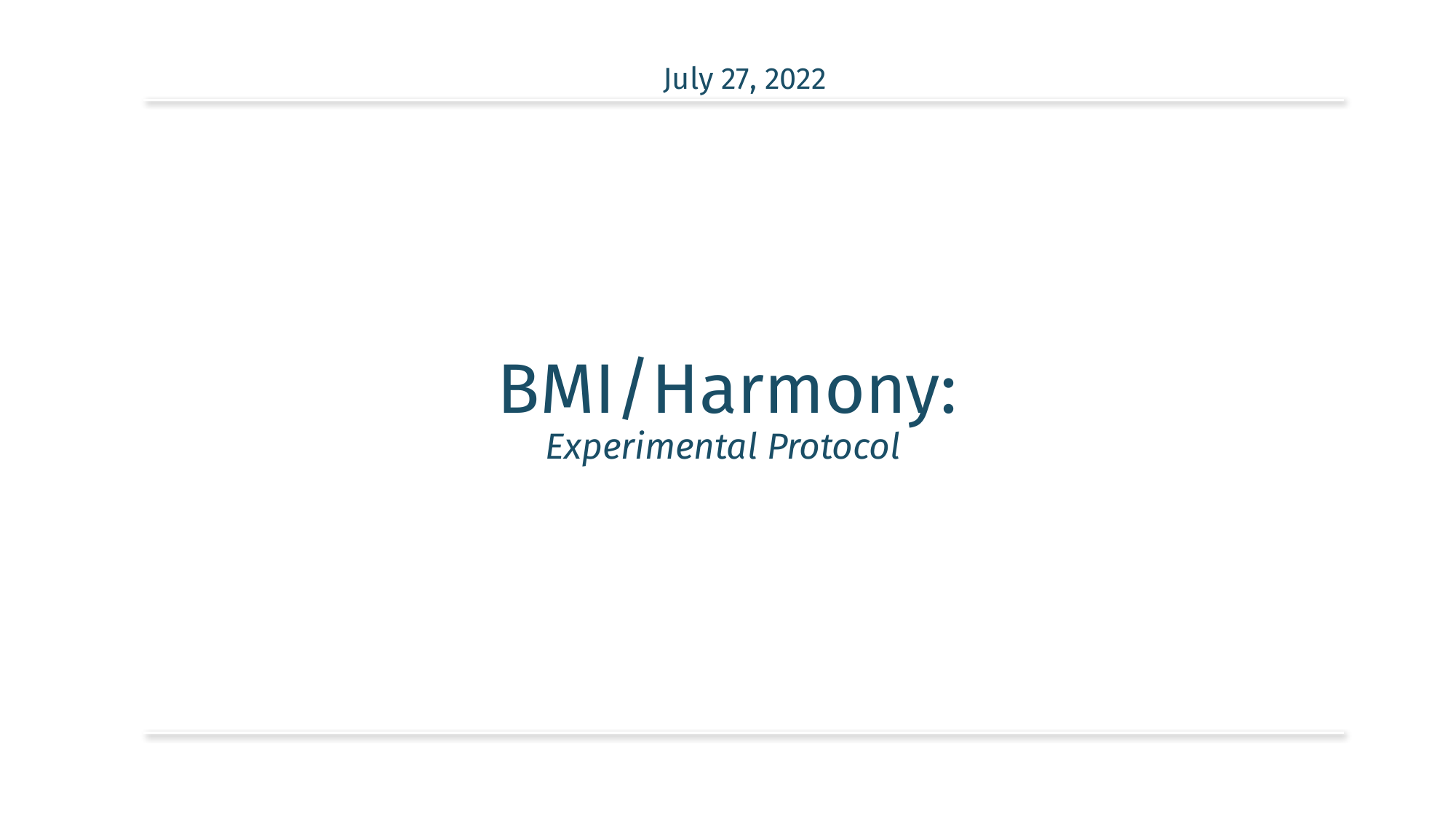

July 27, 2022
# BMI/Harmony: Experimental Protocol